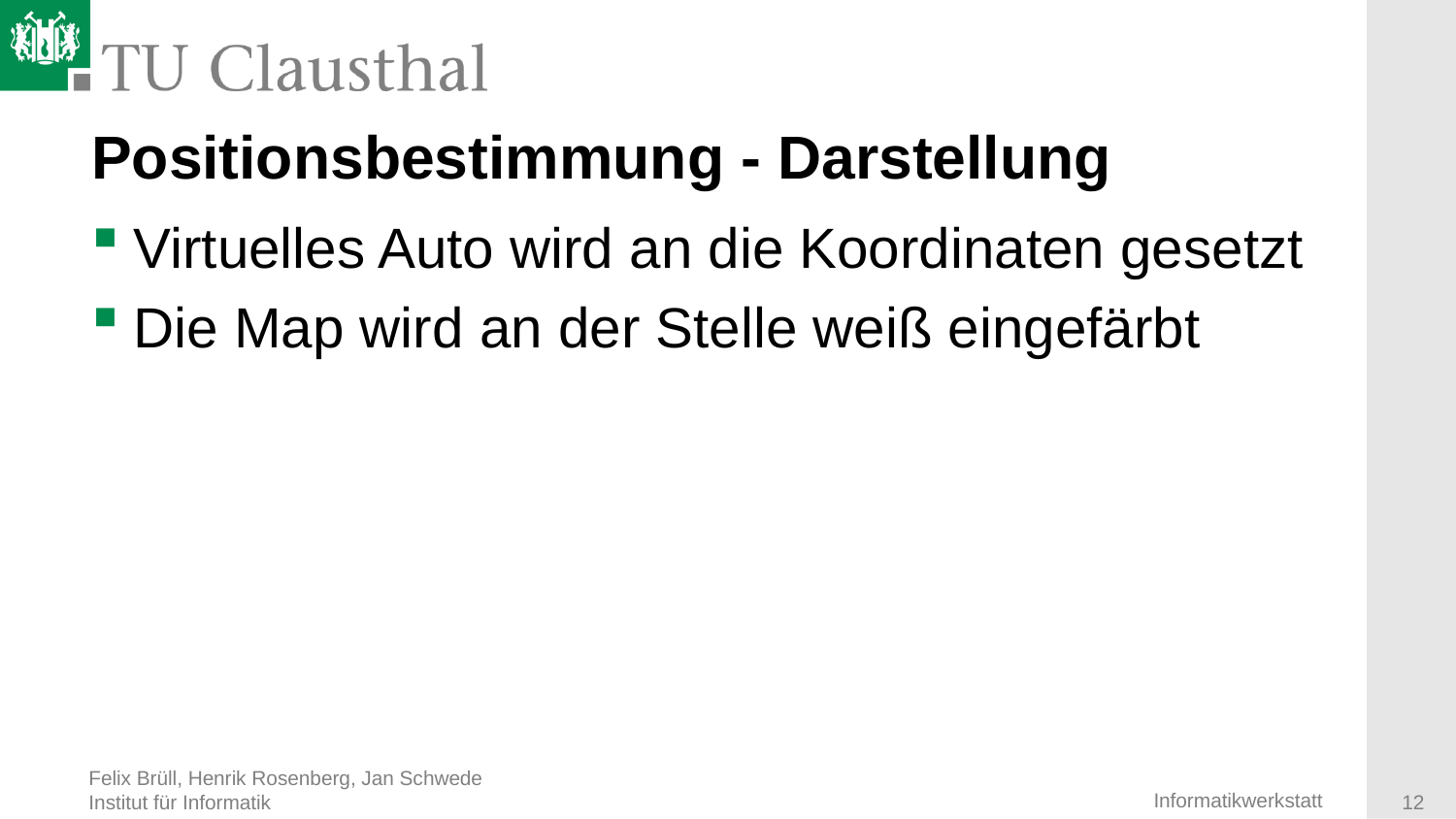

# Positionsbestimmung - Darstellung
Virtuelles Auto wird an die Koordinaten gesetzt
Die Map wird an der Stelle weiß eingefärbt